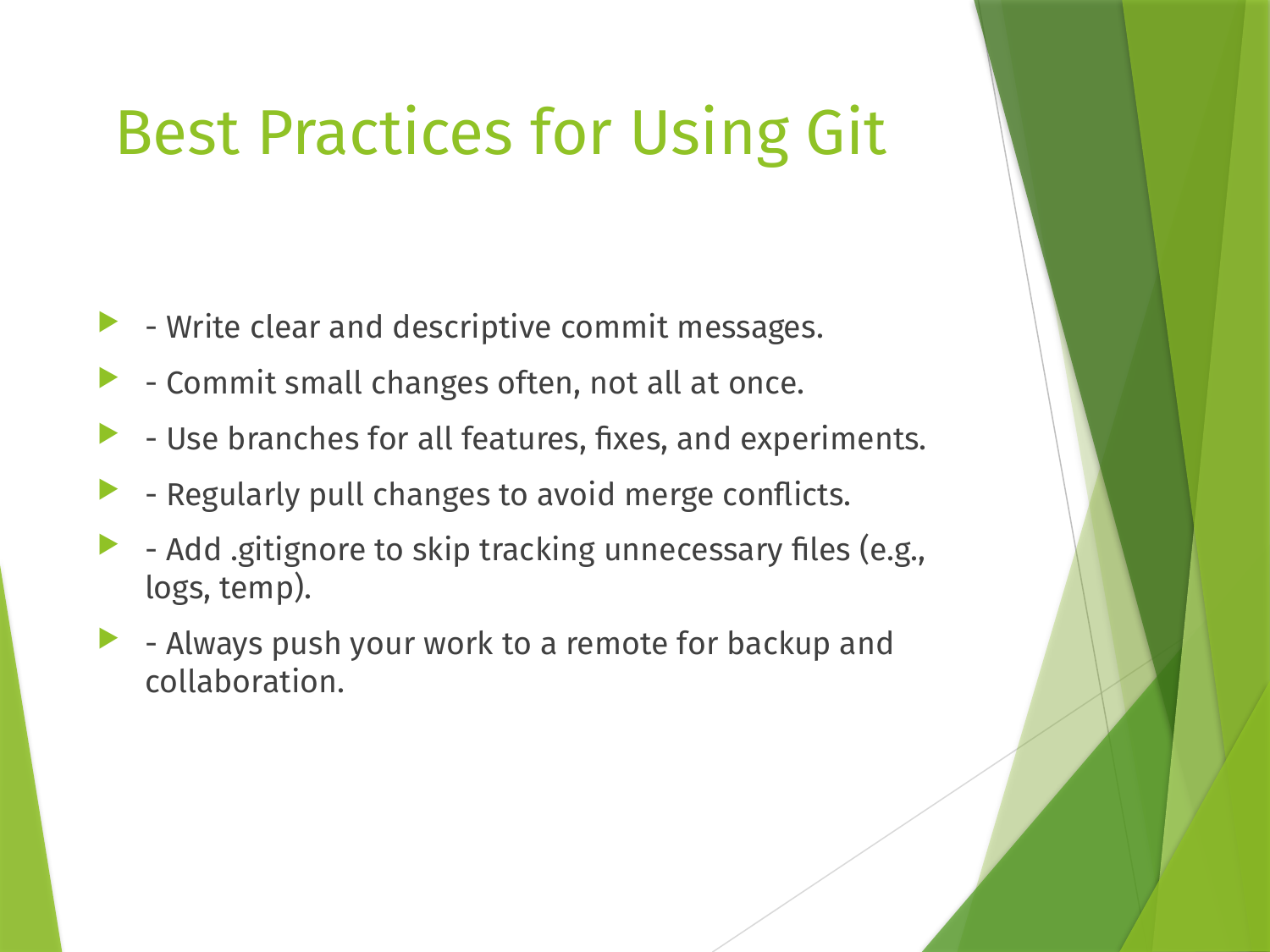

# Best Practices for Using Git
- Write clear and descriptive commit messages.
- Commit small changes often, not all at once.
- Use branches for all features, fixes, and experiments.
- Regularly pull changes to avoid merge conflicts.
- Add .gitignore to skip tracking unnecessary files (e.g., logs, temp).
- Always push your work to a remote for backup and collaboration.